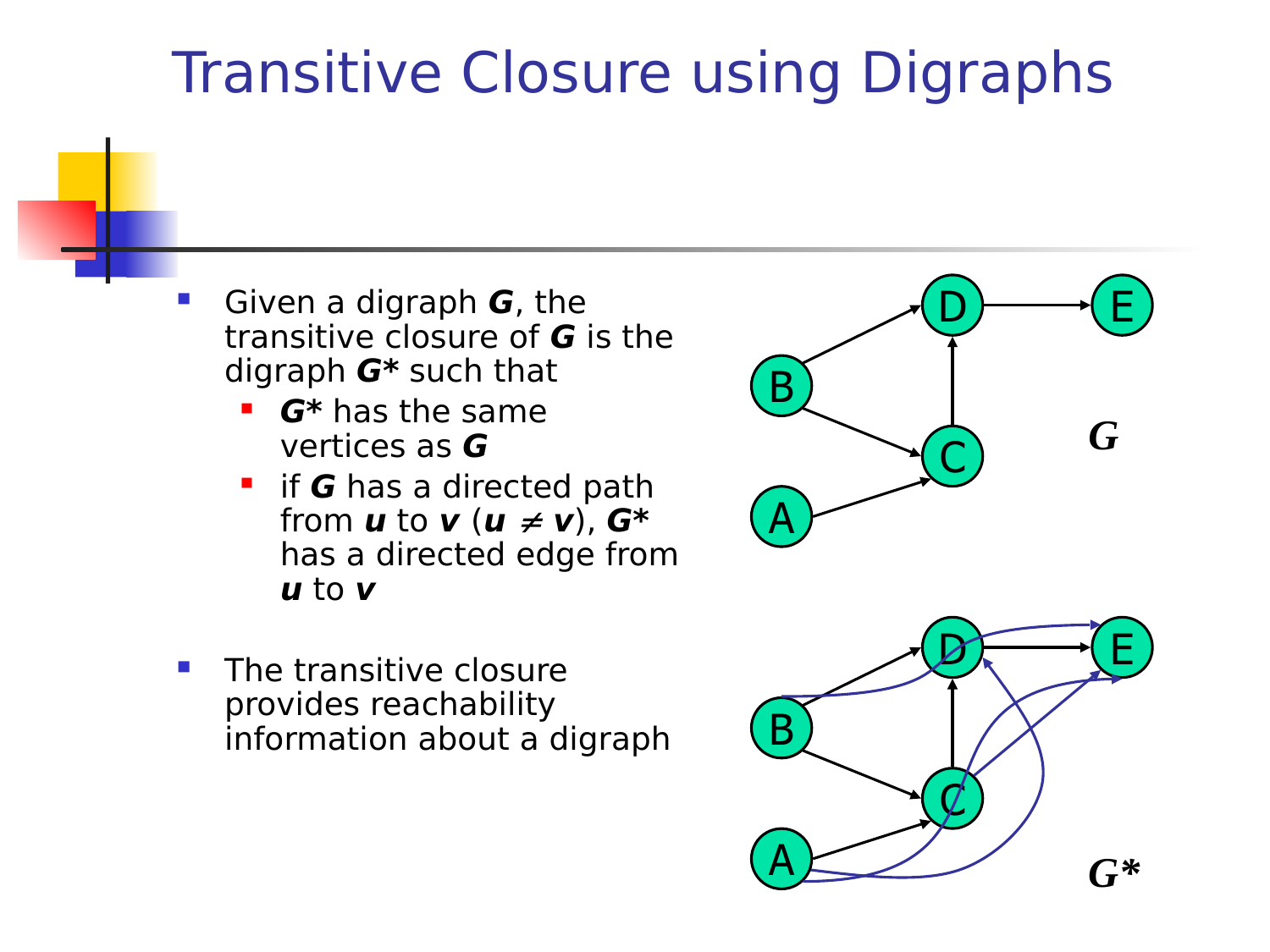

# Transitive Closure using Digraphs
D
E
B
G
C
A
D
E

B
C
A
G*
Given a digraph G, the transitive closure of G is the digraph G* such that
G* has the same vertices as G
if G has a directed path from u to v (u ≠ v), G* has a directed edge from u to v

The transitive closure provides reachability information about a digraph